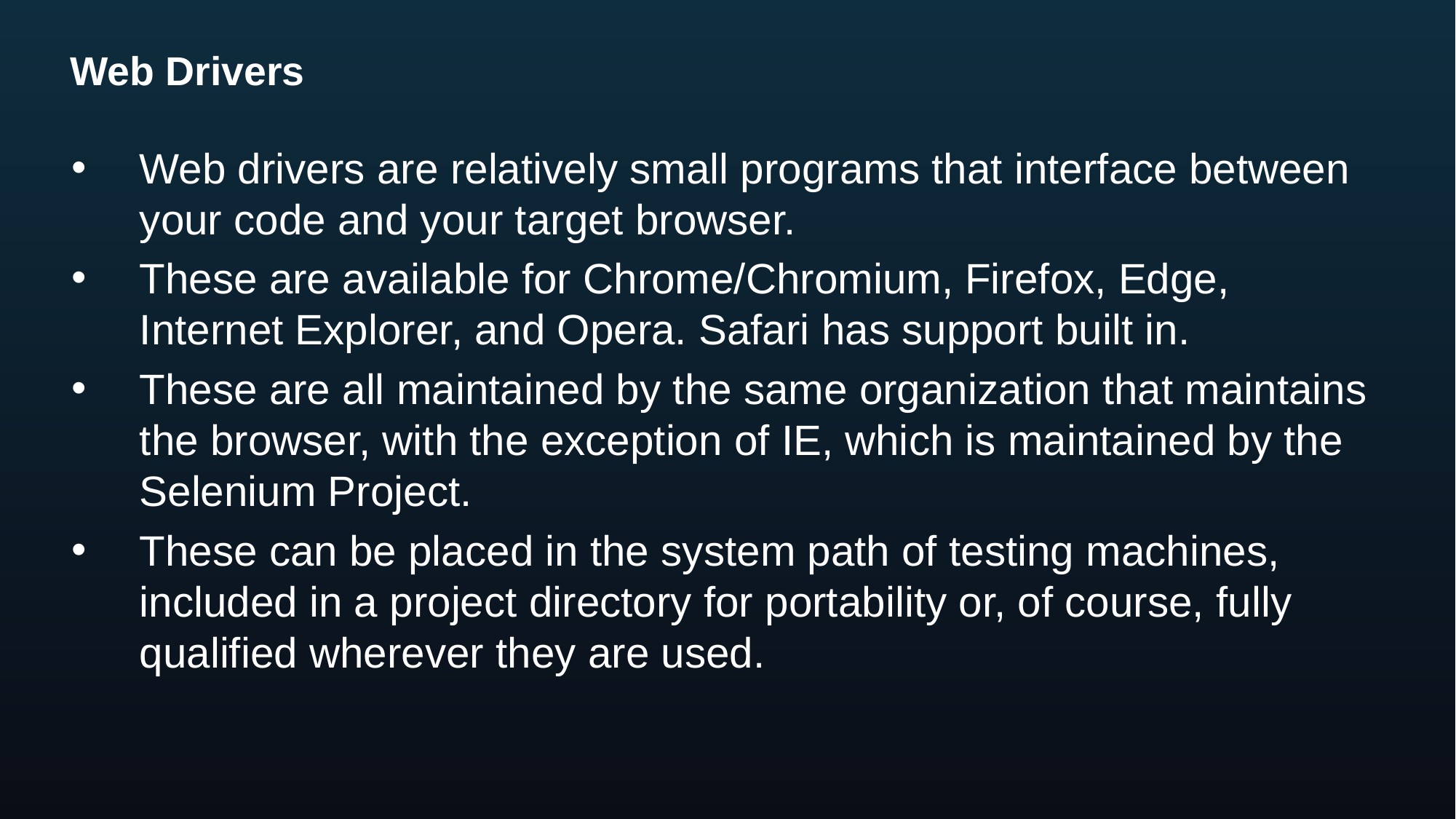

# Web Drivers
Web drivers are relatively small programs that interface between your code and your target browser.
These are available for Chrome/Chromium, Firefox, Edge, Internet Explorer, and Opera. Safari has support built in.
These are all maintained by the same organization that maintains the browser, with the exception of IE, which is maintained by the Selenium Project.
These can be placed in the system path of testing machines, included in a project directory for portability or, of course, fully qualified wherever they are used.